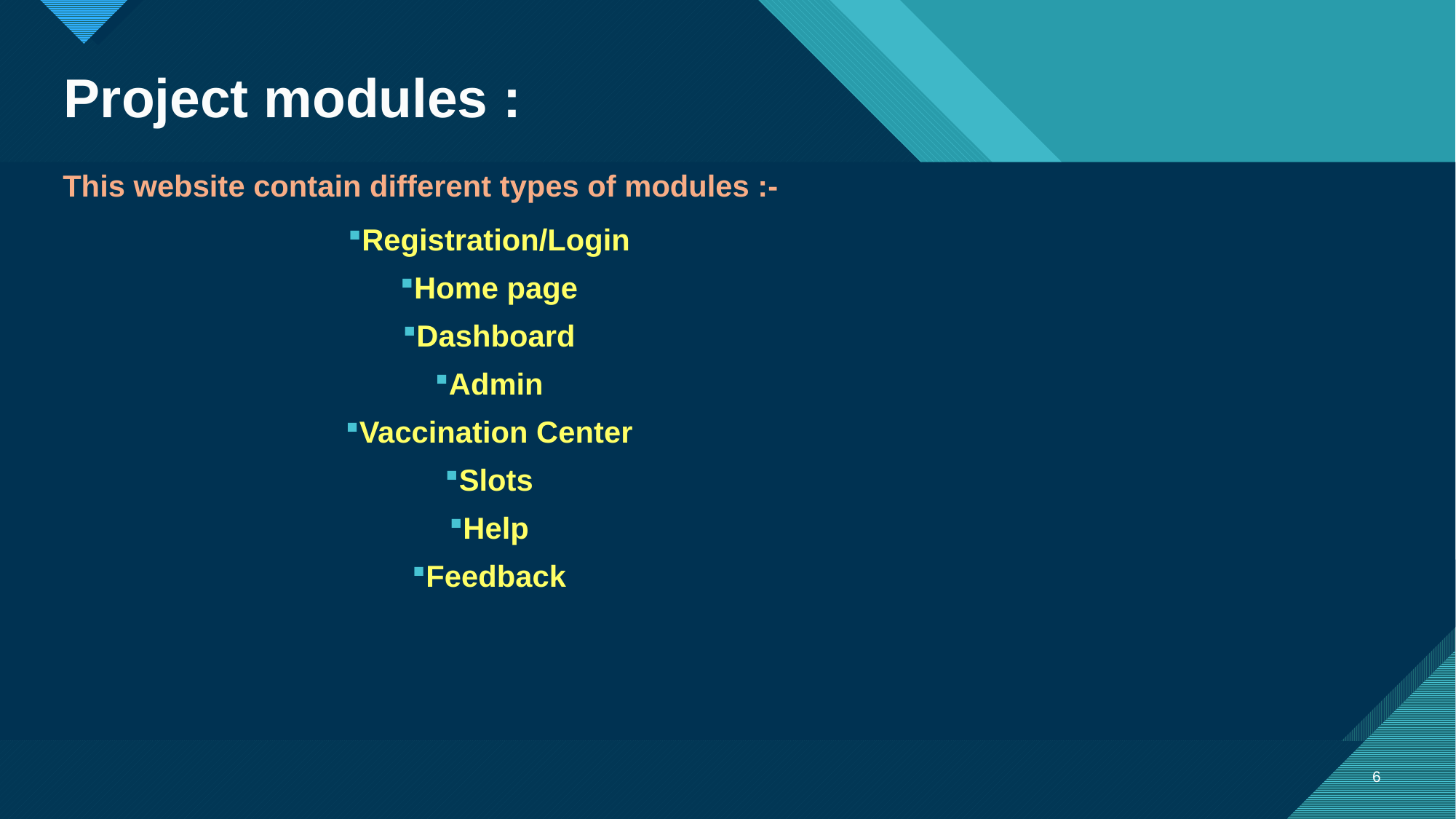

# Project modules :
This website contain different types of modules :-
Registration/Login
Home page
Dashboard
Admin
Vaccination Center
Slots
Help
Feedback

6